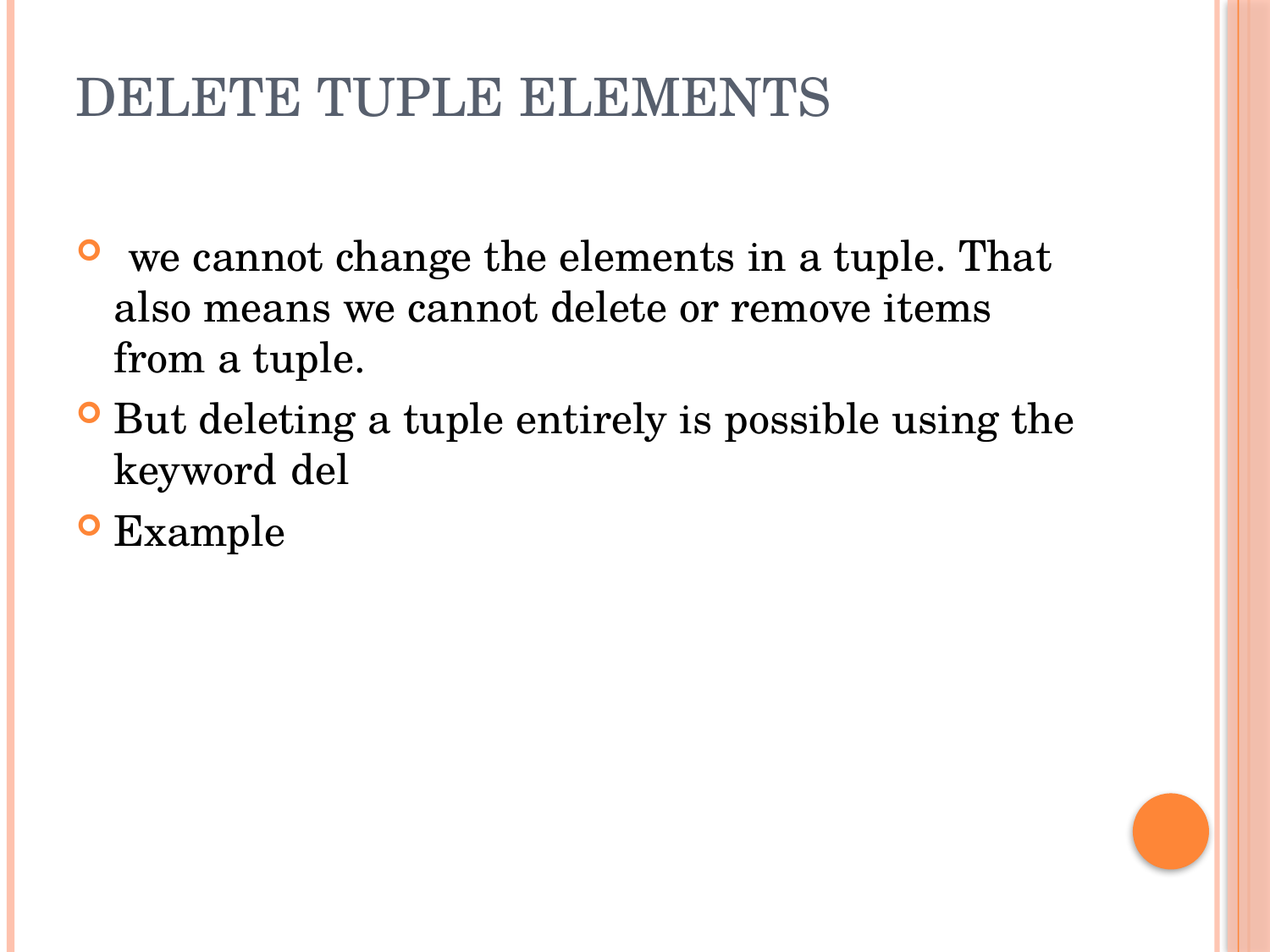

# Delete Tuple Elements
 we cannot change the elements in a tuple. That also means we cannot delete or remove items from a tuple.
But deleting a tuple entirely is possible using the keyword del
Example